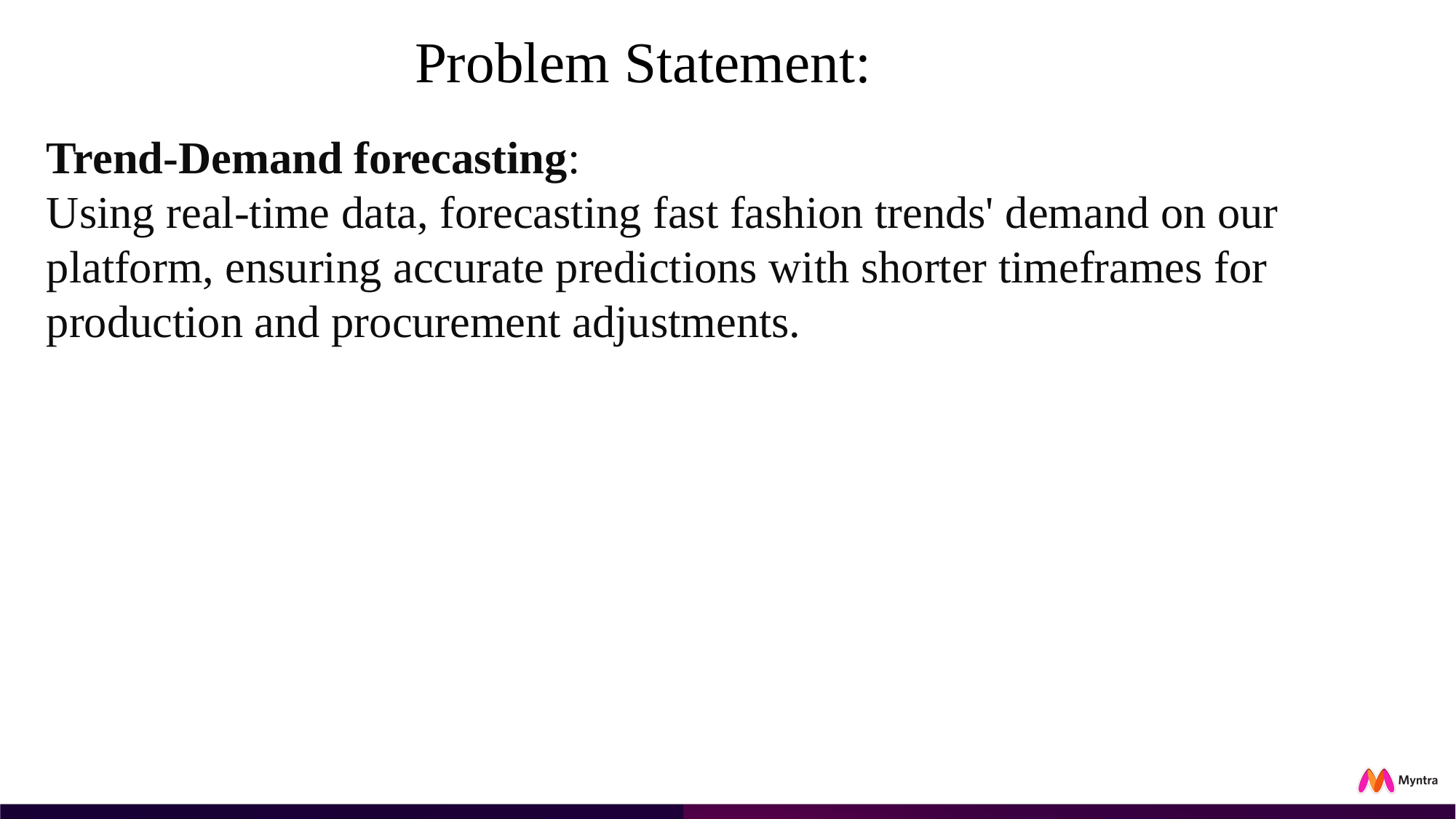

# Problem Statement:
Trend-Demand forecasting:
Using real-time data, forecasting fast fashion trends' demand on our platform, ensuring accurate predictions with shorter timeframes for production and procurement adjustments.